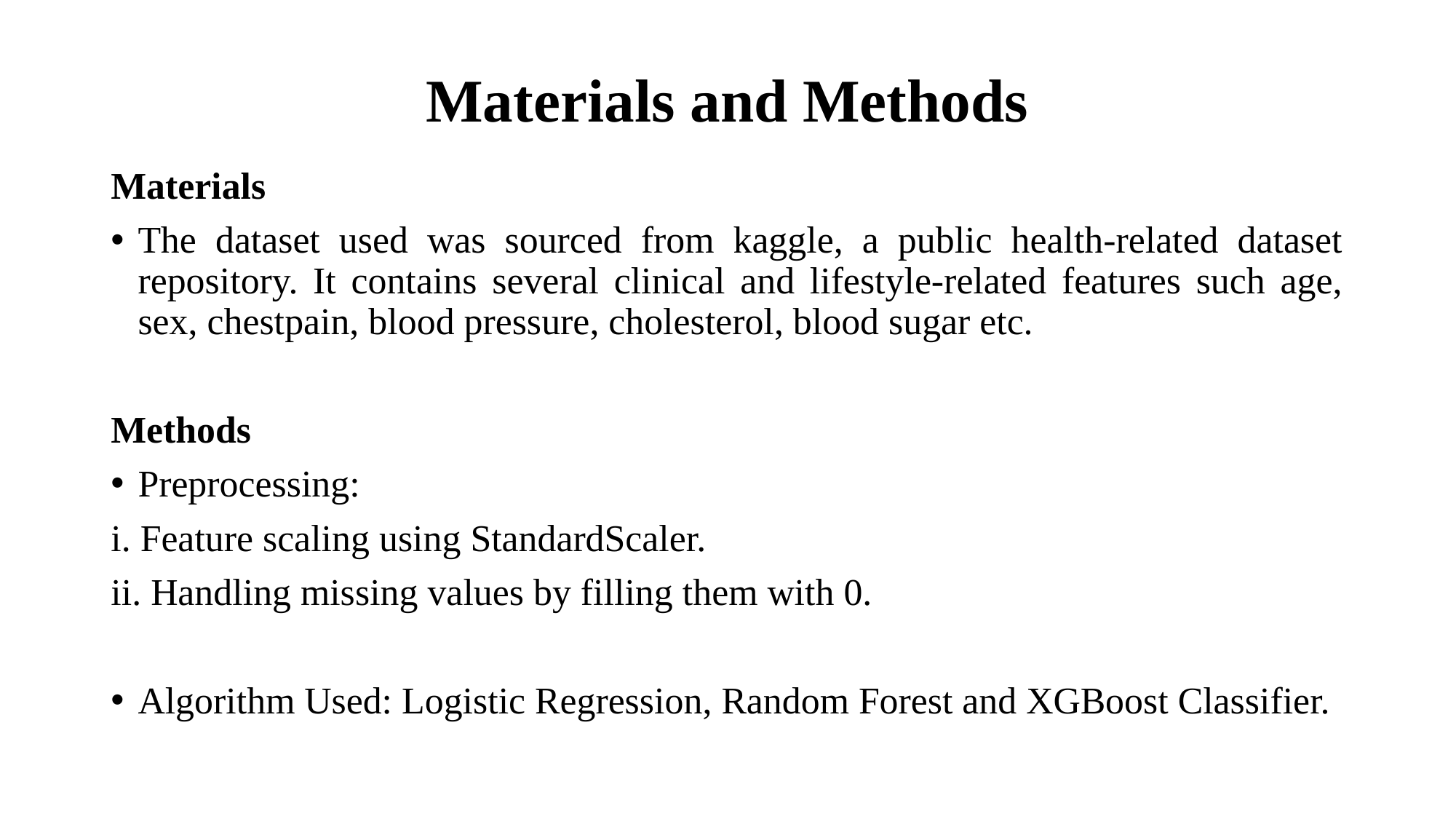

# Materials and Methods
Materials
The dataset used was sourced from kaggle, a public health-related dataset repository. It contains several clinical and lifestyle-related features such age, sex, chestpain, blood pressure, cholesterol, blood sugar etc.

Methods
Preprocessing:
i. Feature scaling using StandardScaler.
ii. Handling missing values by filling them with 0.

Algorithm Used: Logistic Regression, Random Forest and XGBoost Classifier.